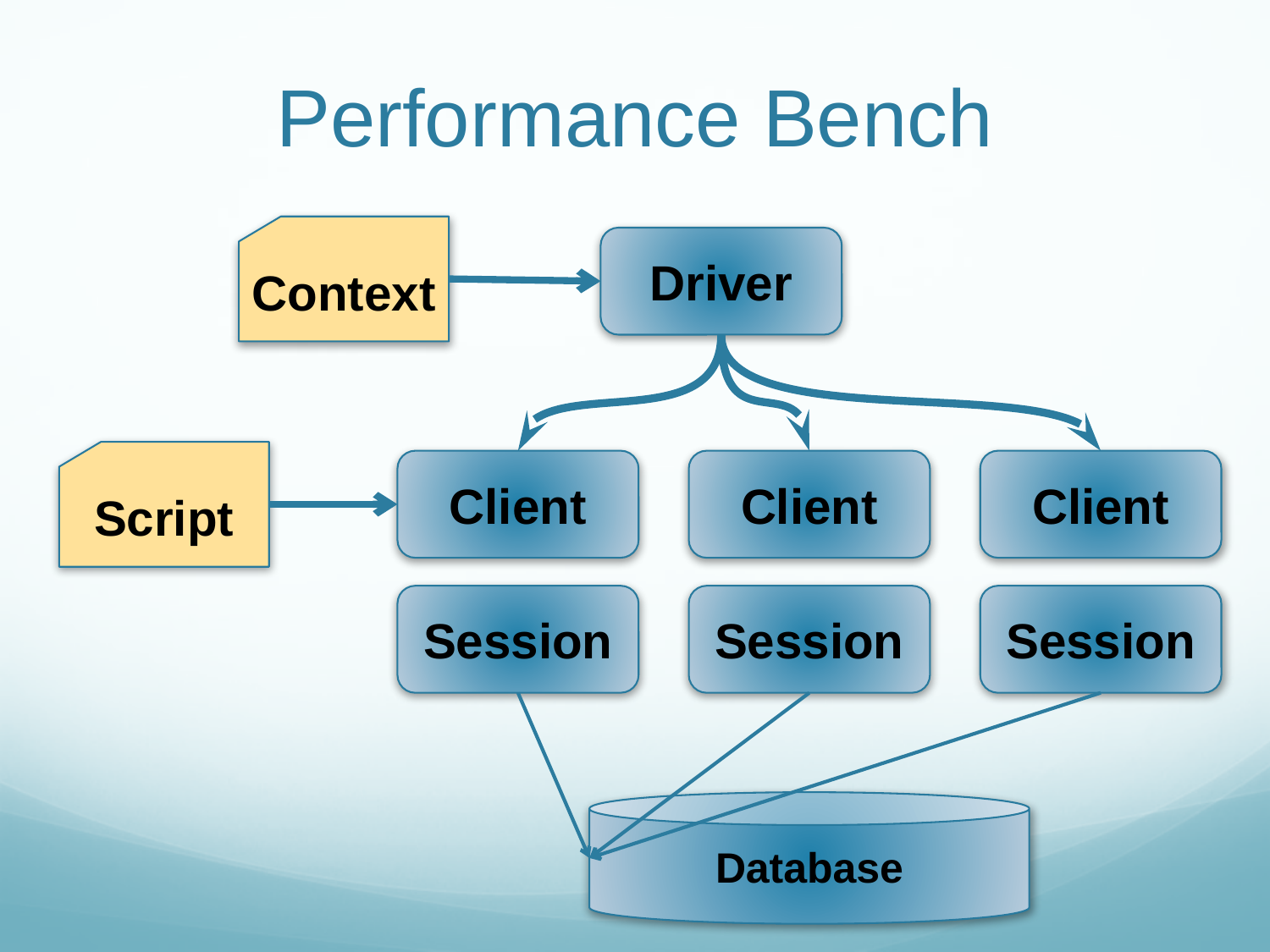

# Performance Bench
Context
Driver
Script
Client
Client
Client
Session
Session
Session
Database